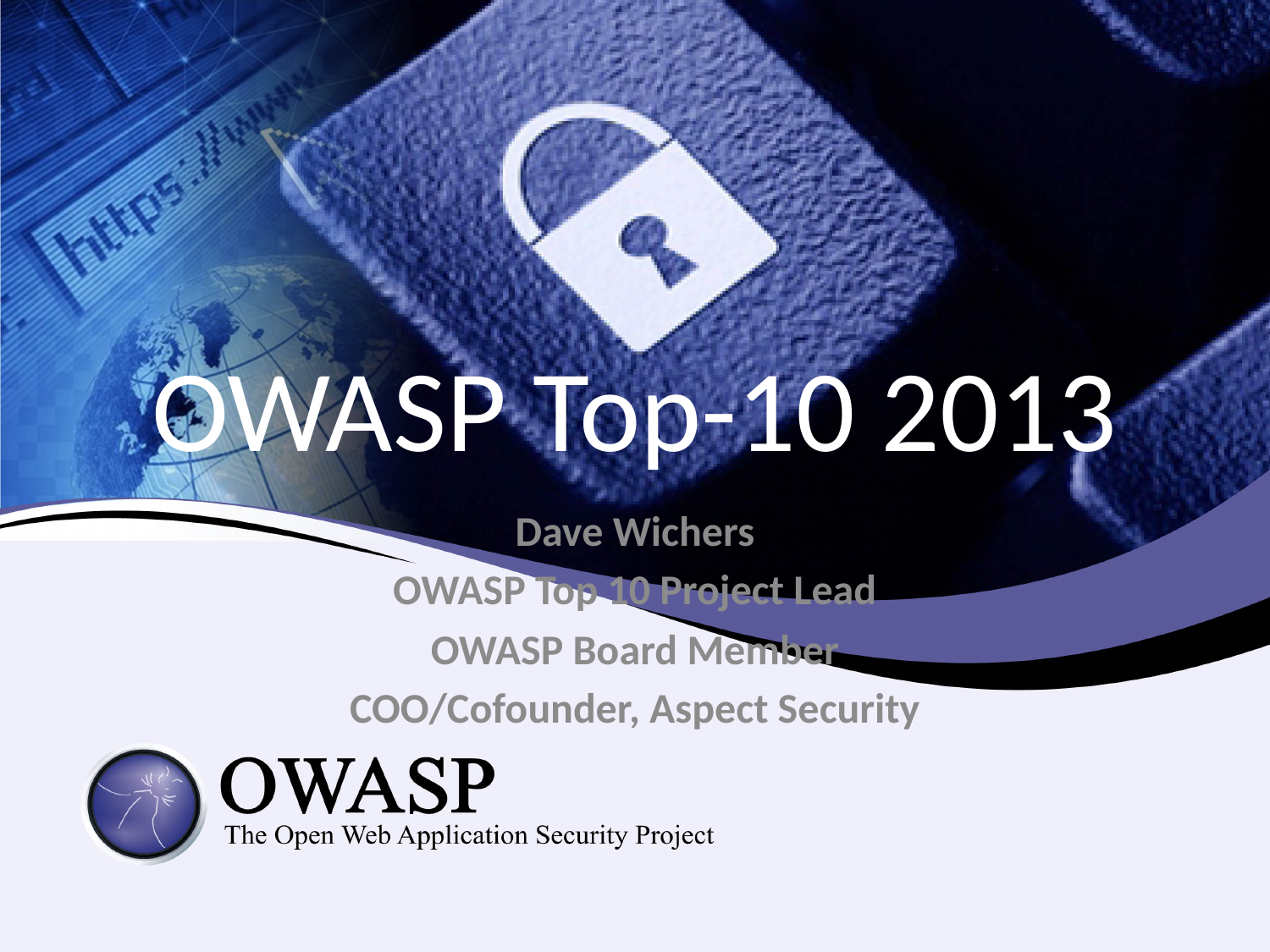

OWASP Top-10 2013
Dave Wichers
OWASP Top 10 Project Lead
OWASP Board Member
COO/Cofounder, Aspect Security